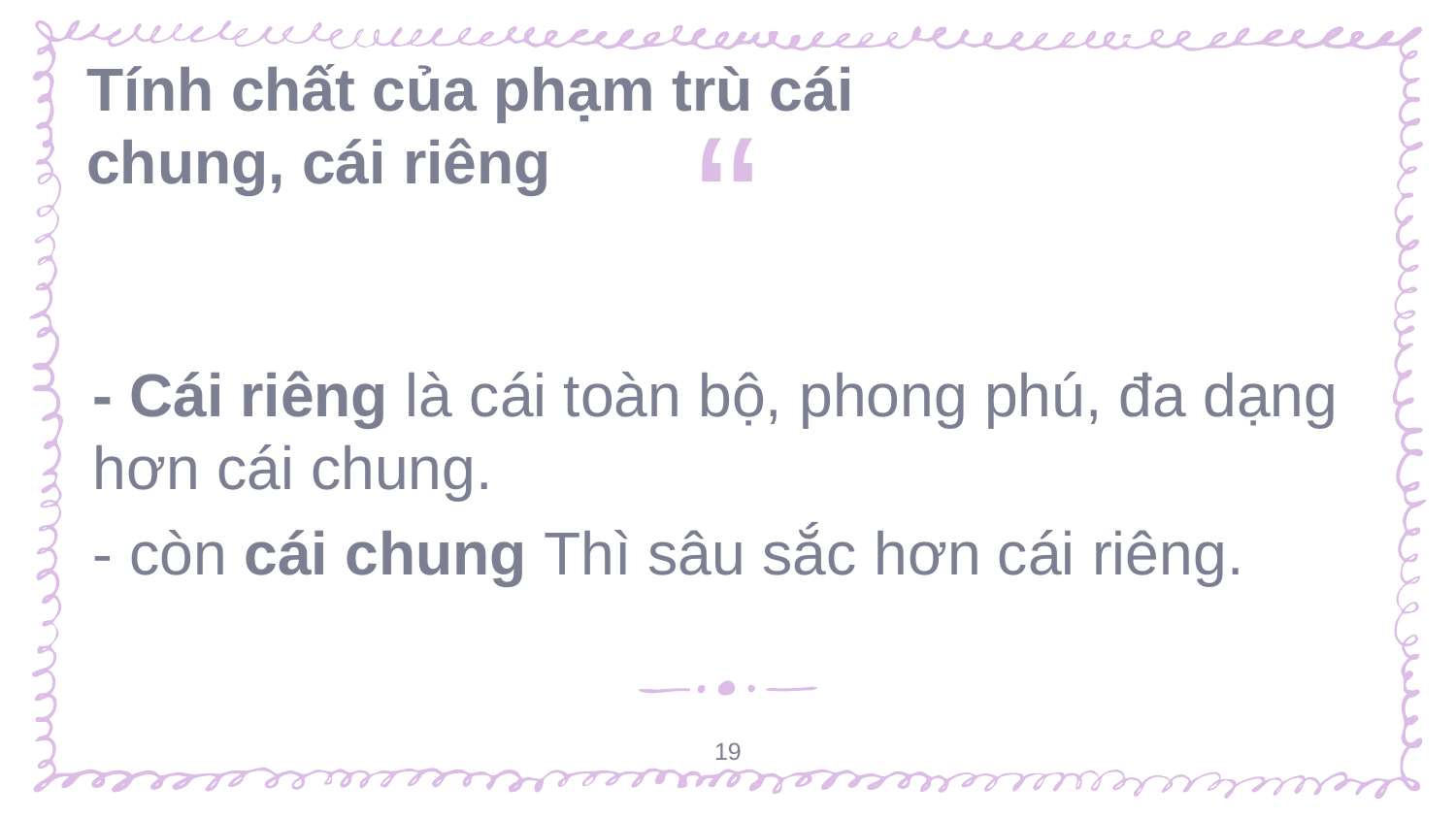

Tính chất của phạm trù cái chung, cái riêng
- Cái riêng là cái toàn bộ, phong phú, đa dạng hơn cái chung.
- còn cái chung Thì sâu sắc hơn cái riêng.
19